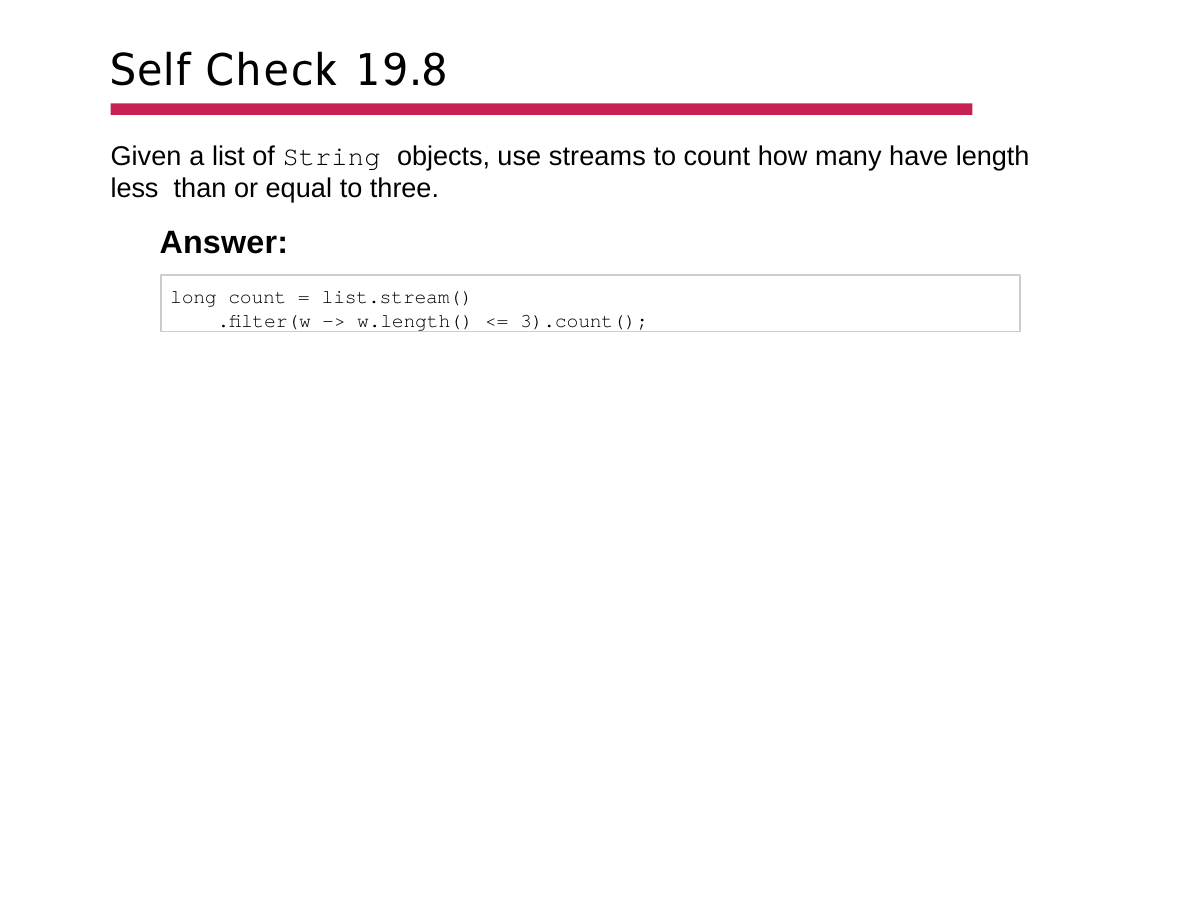

# Self Check 19.8
Given a list of String objects, use streams to count how many have length less  than or equal to three.
Answer:
long count = list.stream()
.filter(w -> w.length() <= 3).count();